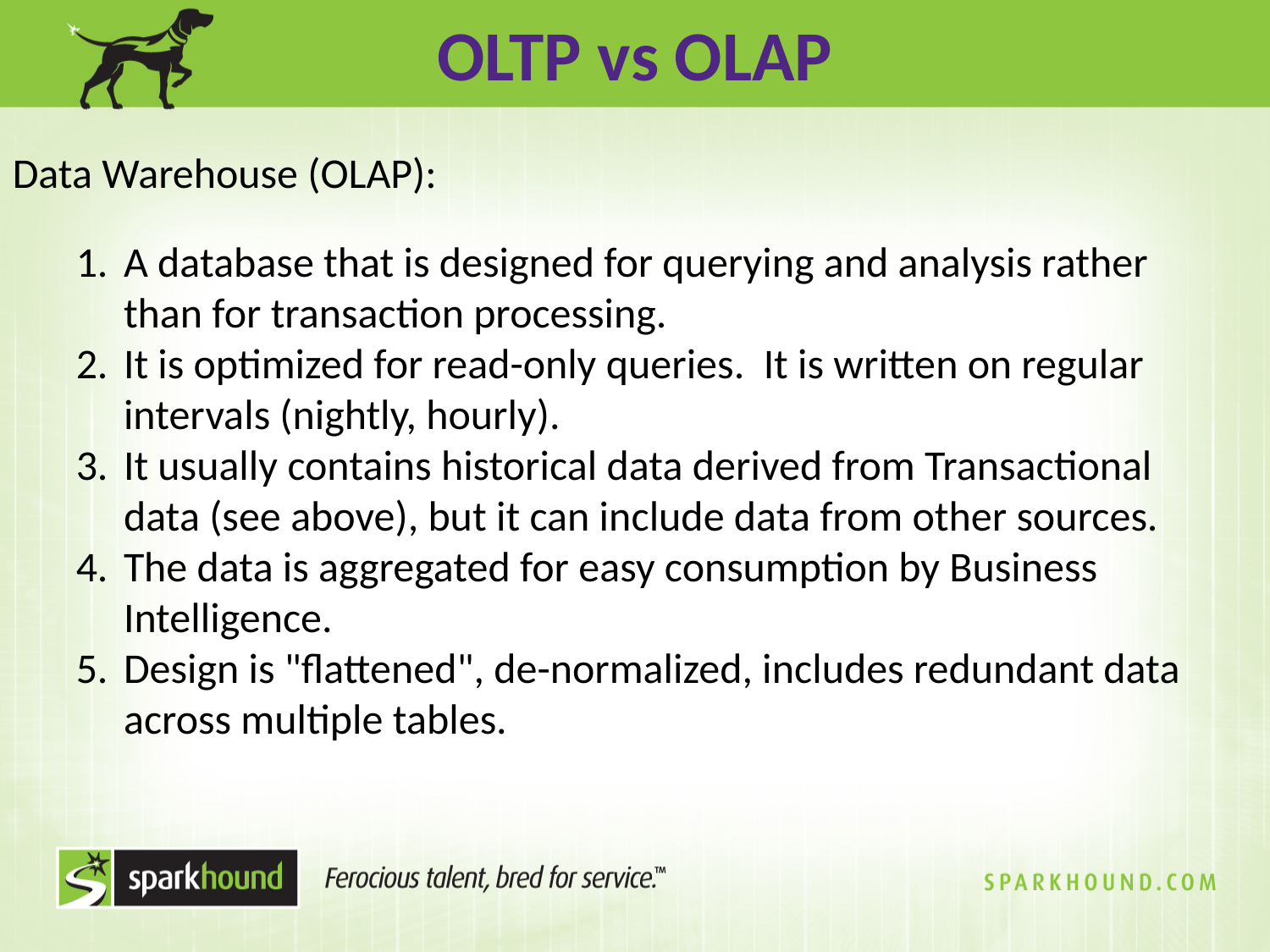

OLTP vs OLAP
Data Warehouse (OLAP):

A database that is designed for querying and analysis rather than for transaction processing.
It is optimized for read-only queries.  It is written on regular intervals (nightly, hourly).
It usually contains historical data derived from Transactional data (see above), but it can include data from other sources.
The data is aggregated for easy consumption by Business Intelligence.
Design is "flattened", de-normalized, includes redundant data across multiple tables.